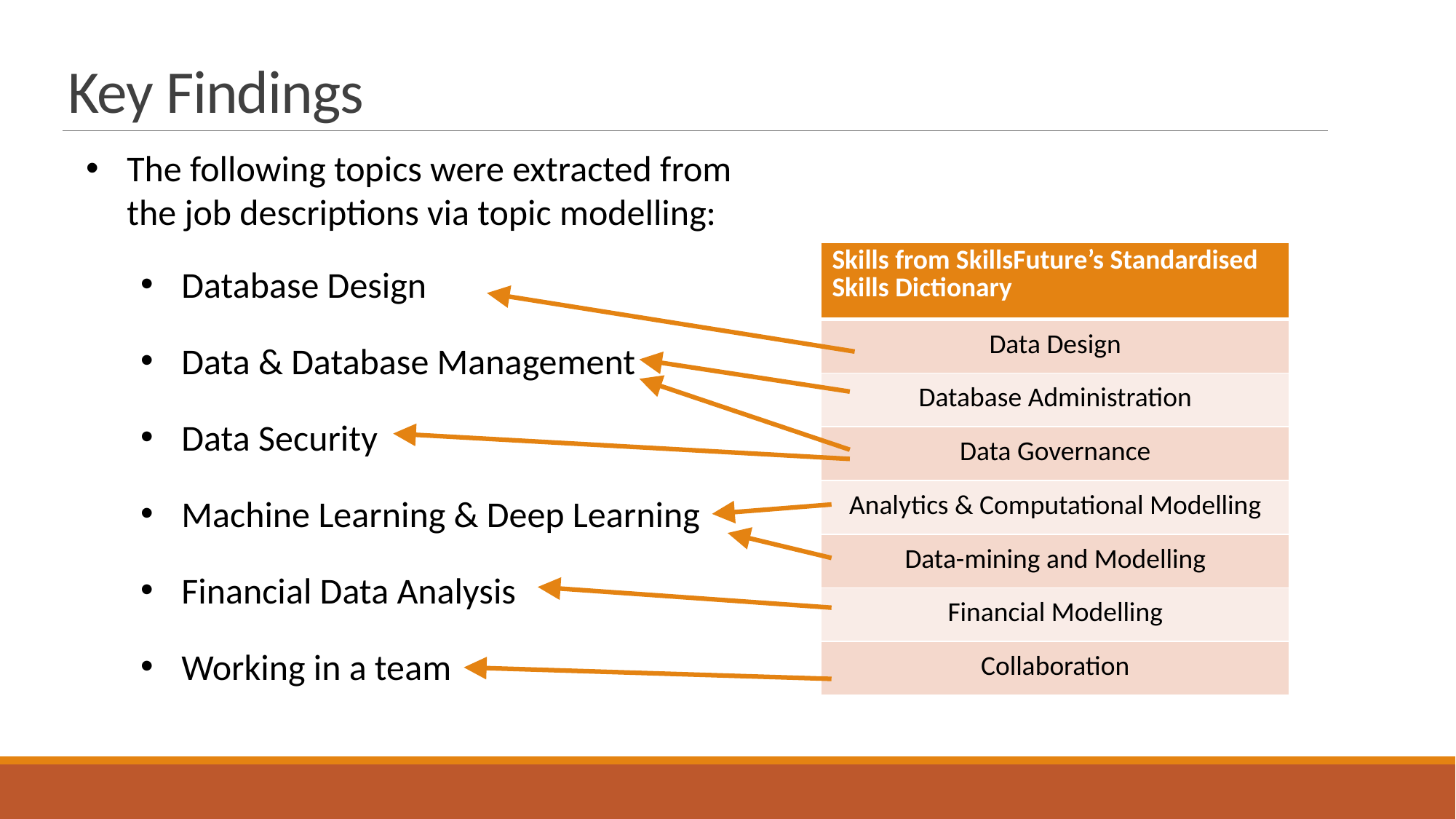

# Key Findings
The following topics were extracted from the job descriptions via topic modelling:

Database Design

Data & Database Management

Data Security

Machine Learning & Deep Learning

Financial Data Analysis

Working in a team
| Skills from SkillsFuture’s Standardised Skills Dictionary |
| --- |
| Data Design |
| Database Administration |
| Data Governance |
| Analytics & Computational Modelling |
| Data-mining and Modelling |
| Financial Modelling |
| Collaboration |